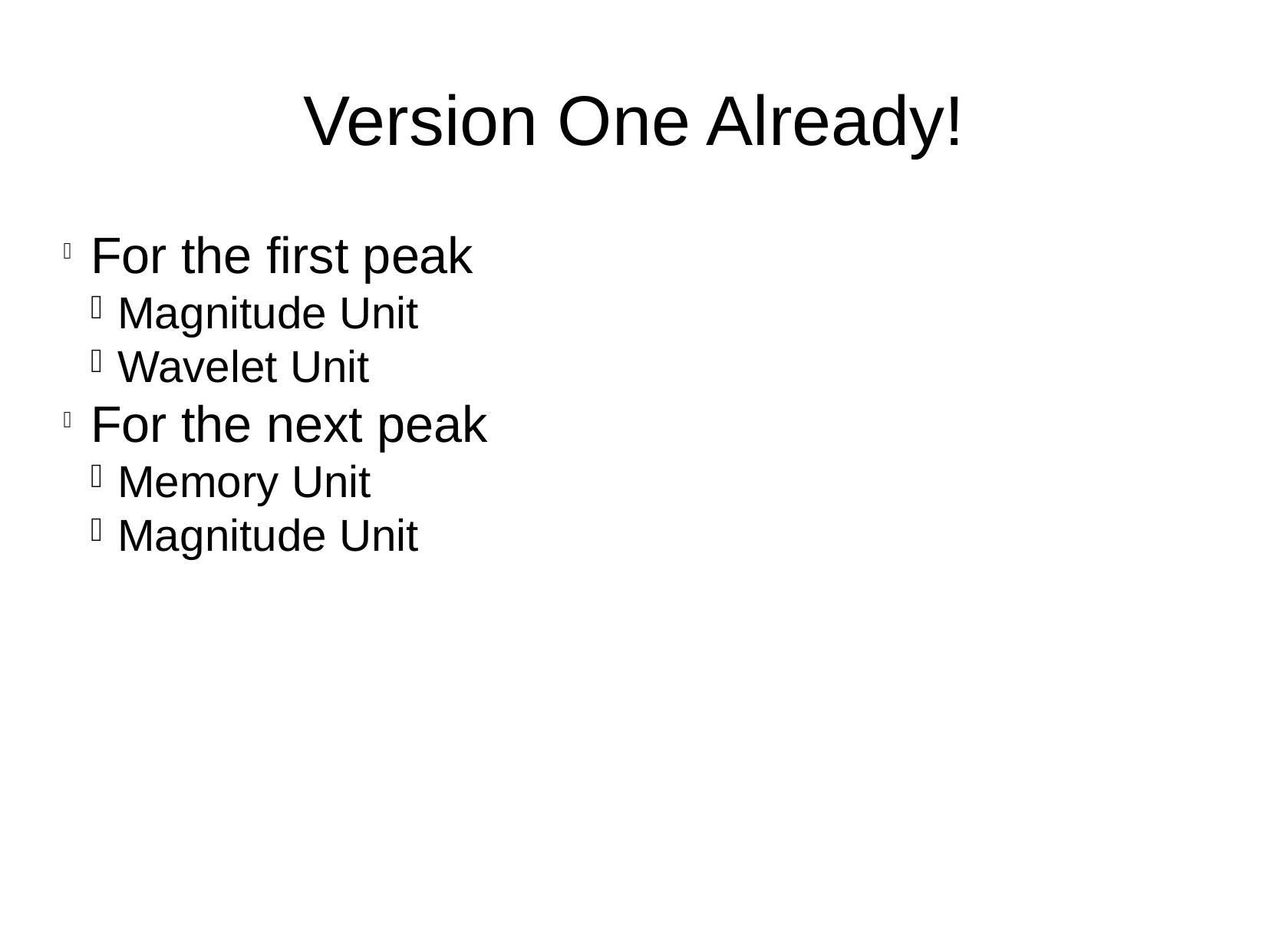

Version One Already!
For the first peak
Magnitude Unit
Wavelet Unit
For the next peak
Memory Unit
Magnitude Unit